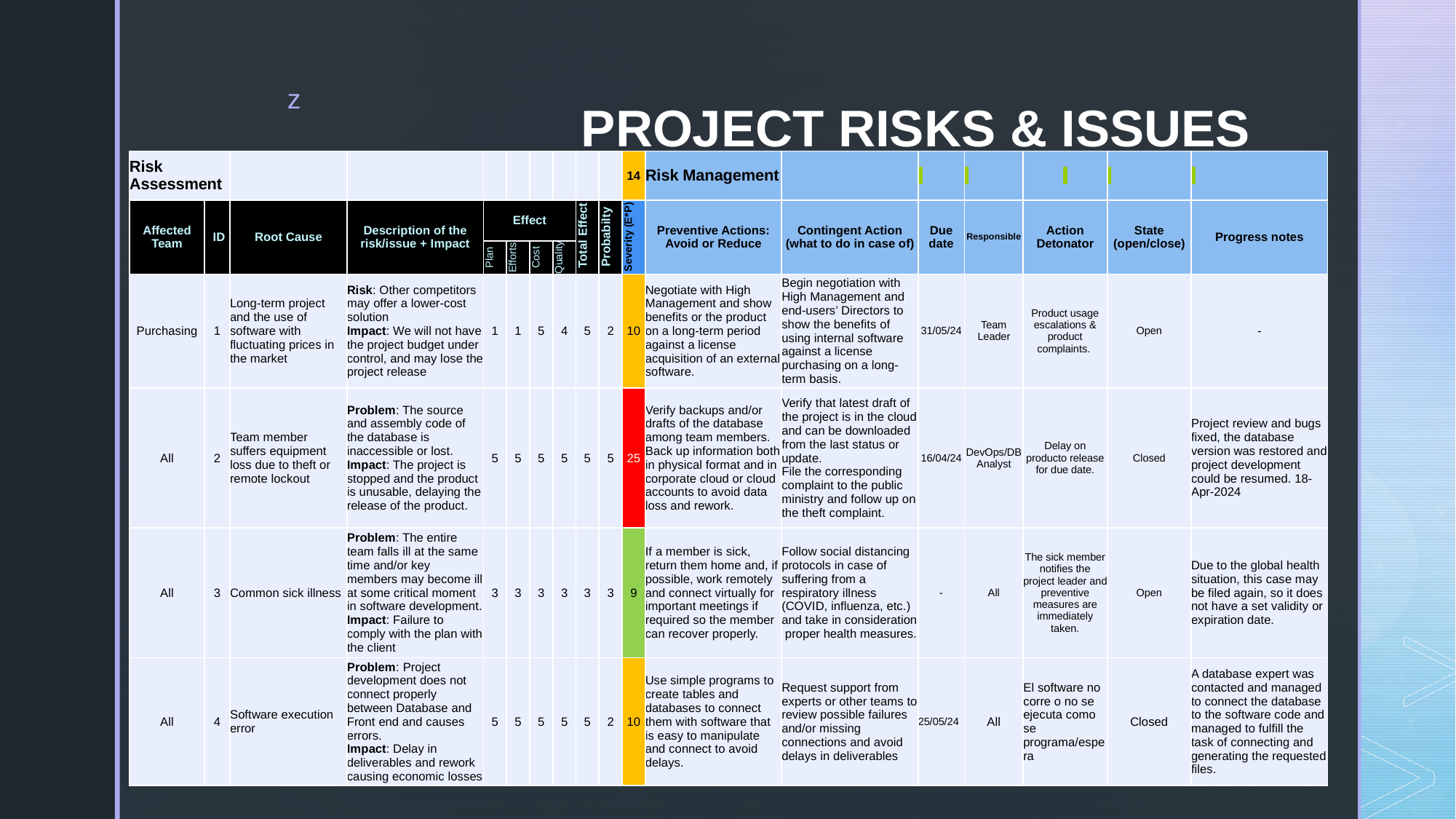

# Project Risks & Issues
| Risk Assessment |  |  |  |  |  |  |  |  |  | 14 | Risk Management |  |  |  |  |  |  |
| --- | --- | --- | --- | --- | --- | --- | --- | --- | --- | --- | --- | --- | --- | --- | --- | --- | --- |
| Affected Team | ID | Root Cause | Description of the risk/issue + Impact | Effect |  |  |  | Total Effect | Probabilty | Severity (E\*P) | Preventive Actions: Avoid or Reduce | Contingent Action (what to do in case of) | Due date | Responsible | Action Detonator | State (open/close) | Progress notes |
|  |  |  |  | Plan | Efforts | Cost | Quality |  |  |  |  |  |  |  |  |  |  |
| Purchasing | 1 | Long-term project and the use of software with fluctuating prices in the market | Risk: Other competitors may offer a lower-cost solution Impact: We will not have the project budget under control, and may lose the project release | 1 | 1 | 5 | 4 | 5 | 2 | 10 | Negotiate with High Management and show benefits or the product on a long-term period against a license acquisition of an external software. | Begin negotiation with High Management and end-users’ Directors to show the benefits of using internal software against a license purchasing on a long-term basis. | 31/05/24 | Team Leader | Product usage escalations & product complaints. | Open | - |
| All | 2 | Team member suffers equipment loss due to theft or remote lockout | Problem: The source and assembly code of the database is inaccessible or lost. Impact: The project is stopped and the product is unusable, delaying the release of the product. | 5 | 5 | 5 | 5 | 5 | 5 | 25 | Verify backups and/or drafts of the database among team members. Back up information both in physical format and in corporate cloud or cloud accounts to avoid data loss and rework. | Verify that latest draft of the project is in the cloud and can be downloaded from the last status or update. File the corresponding complaint to the public ministry and follow up on the theft complaint. | 16/04/24 | DevOps/DB Analyst | Delay on producto release for due date. | Closed | Project review and bugs fixed, the database version was restored and project development could be resumed. 18-Apr-2024 |
| All | 3 | Common sick illness | Problem: The entire team falls ill at the same time and/or key members may become ill at some critical moment in software development. Impact: Failure to comply with the plan with the client | 3 | 3 | 3 | 3 | 3 | 3 | 9 | If a member is sick, return them home and, if possible, work remotely and connect virtually for important meetings if required so the member can recover properly. | Follow social distancing protocols in case of suffering from a respiratory illness (COVID, influenza, etc.) and take in consideration proper health measures. | - | All | The sick member notifies the project leader and preventive measures are immediately taken. | Open | Due to the global health situation, this case may be filed again, so it does not have a set validity or expiration date. |
| All | 4 | Software execution error | Problem: Project development does not connect properly between Database and Front end and causes errors. Impact: Delay in deliverables and rework causing economic losses | 5 | 5 | 5 | 5 | 5 | 2 | 10 | Use simple programs to create tables and databases to connect them with software that is easy to manipulate and connect to avoid delays. | Request support from experts or other teams to review possible failures and/or missing connections and avoid delays in deliverables | 25/05/24 | All | El software no corre o no se ejecuta como se programa/espera | Closed | A database expert was contacted and managed to connect the database to the software code and managed to fulfill the task of connecting and generating the requested files. |